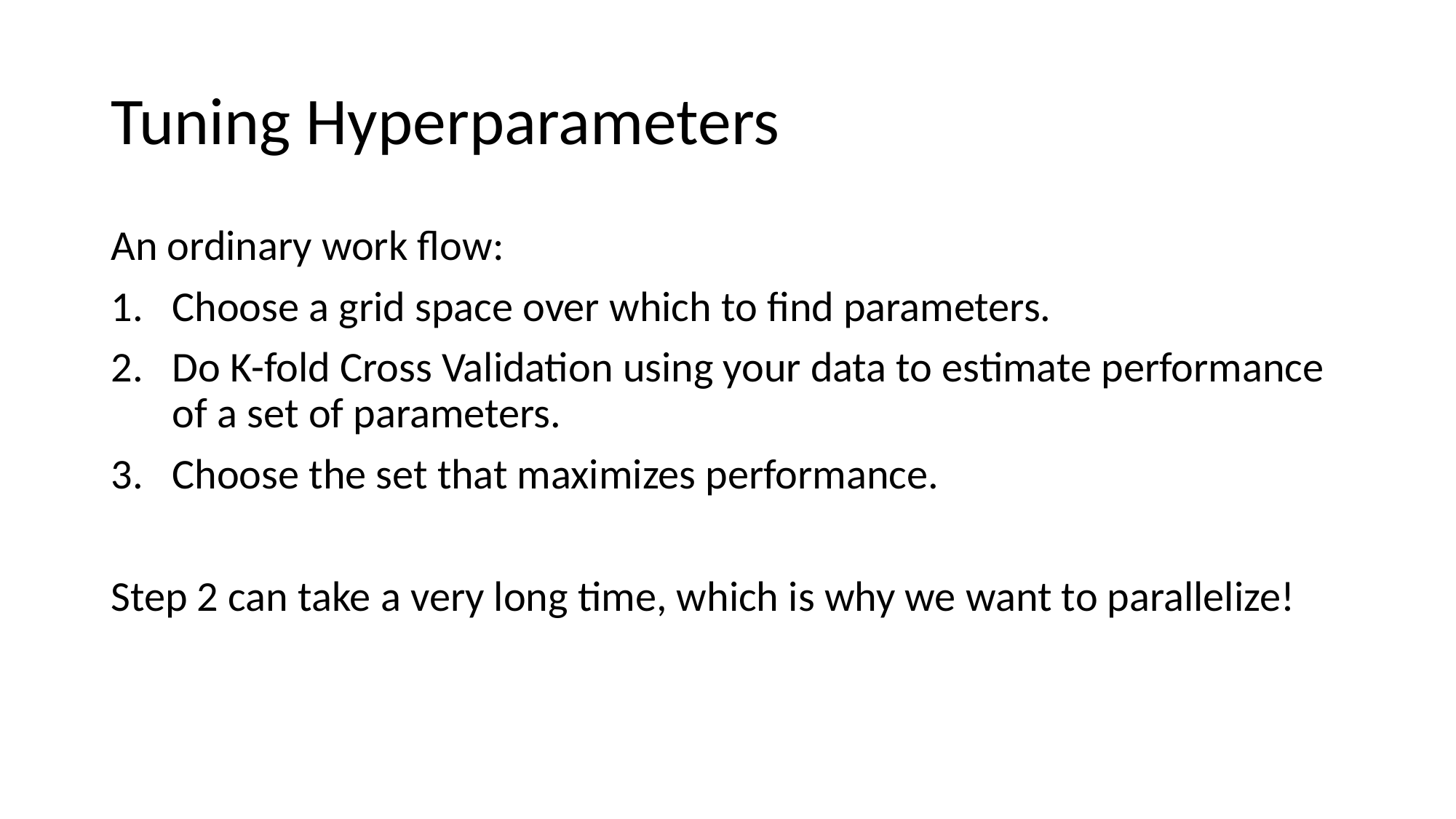

# Tuning Hyperparameters
An ordinary work flow:
Choose a grid space over which to find parameters.
Do K-fold Cross Validation using your data to estimate performance of a set of parameters.
Choose the set that maximizes performance.

Step 2 can take a very long time, which is why we want to parallelize!